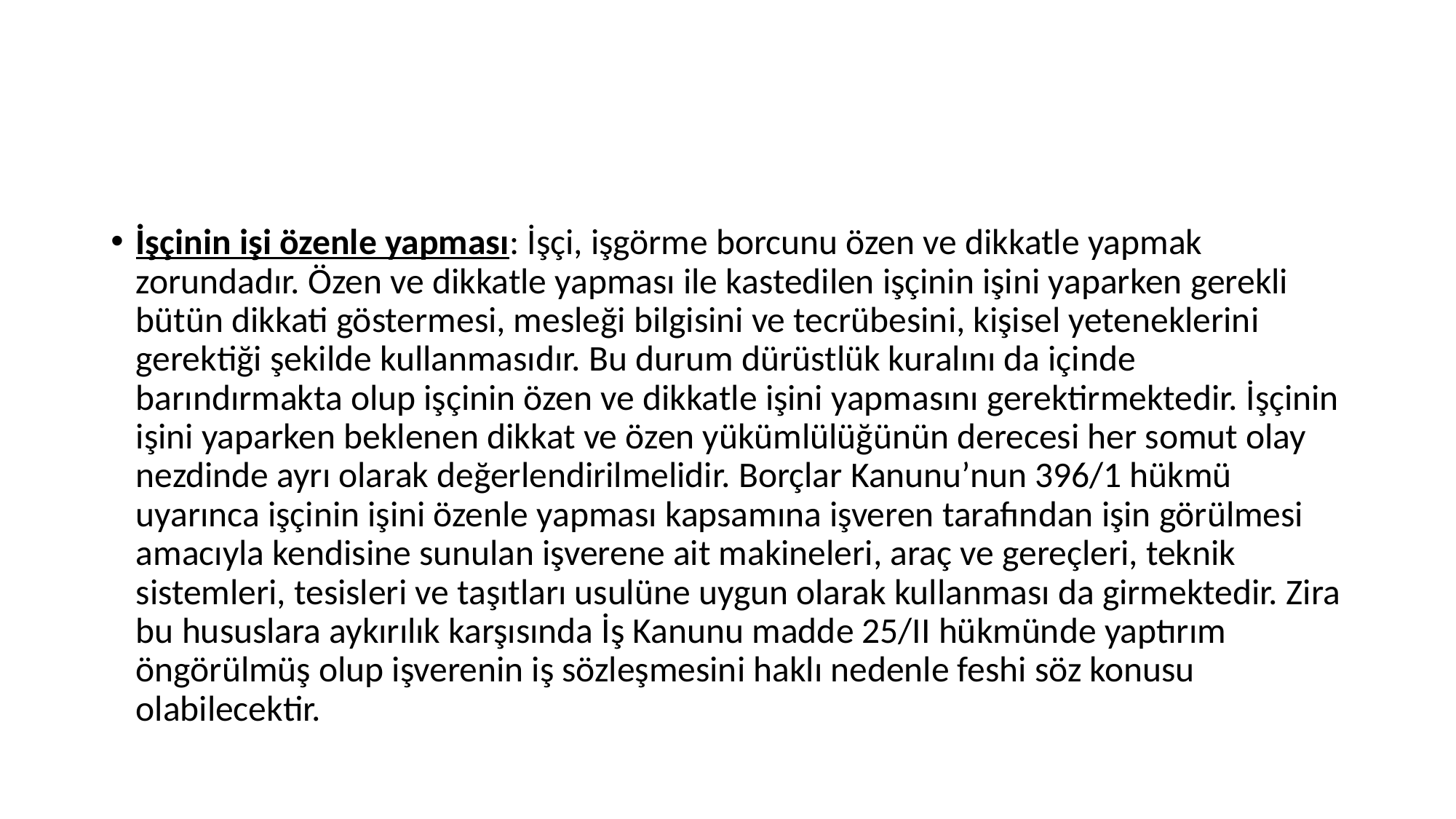

#
İşçinin işi özenle yapması: İşçi, işgörme borcunu özen ve dikkatle yapmak zorundadır. Özen ve dikkatle yapması ile kastedilen işçinin işini yaparken gerekli bütün dikkati göstermesi, mesleği bilgisini ve tecrübesini, kişisel yeteneklerini gerektiği şekilde kullanmasıdır. Bu durum dürüstlük kuralını da içinde barındırmakta olup işçinin özen ve dikkatle işini yapmasını gerektirmektedir. İşçinin işini yaparken beklenen dikkat ve özen yükümlülüğünün derecesi her somut olay nezdinde ayrı olarak değerlendirilmelidir. Borçlar Kanunu’nun 396/1 hükmü uyarınca işçinin işini özenle yapması kapsamına işveren tarafından işin görülmesi amacıyla kendisine sunulan işverene ait makineleri, araç ve gereçleri, teknik sistemleri, tesisleri ve taşıtları usulüne uygun olarak kullanması da girmektedir. Zira bu hususlara aykırılık karşısında İş Kanunu madde 25/II hükmünde yaptırım öngörülmüş olup işverenin iş sözleşmesini haklı nedenle feshi söz konusu olabilecektir.